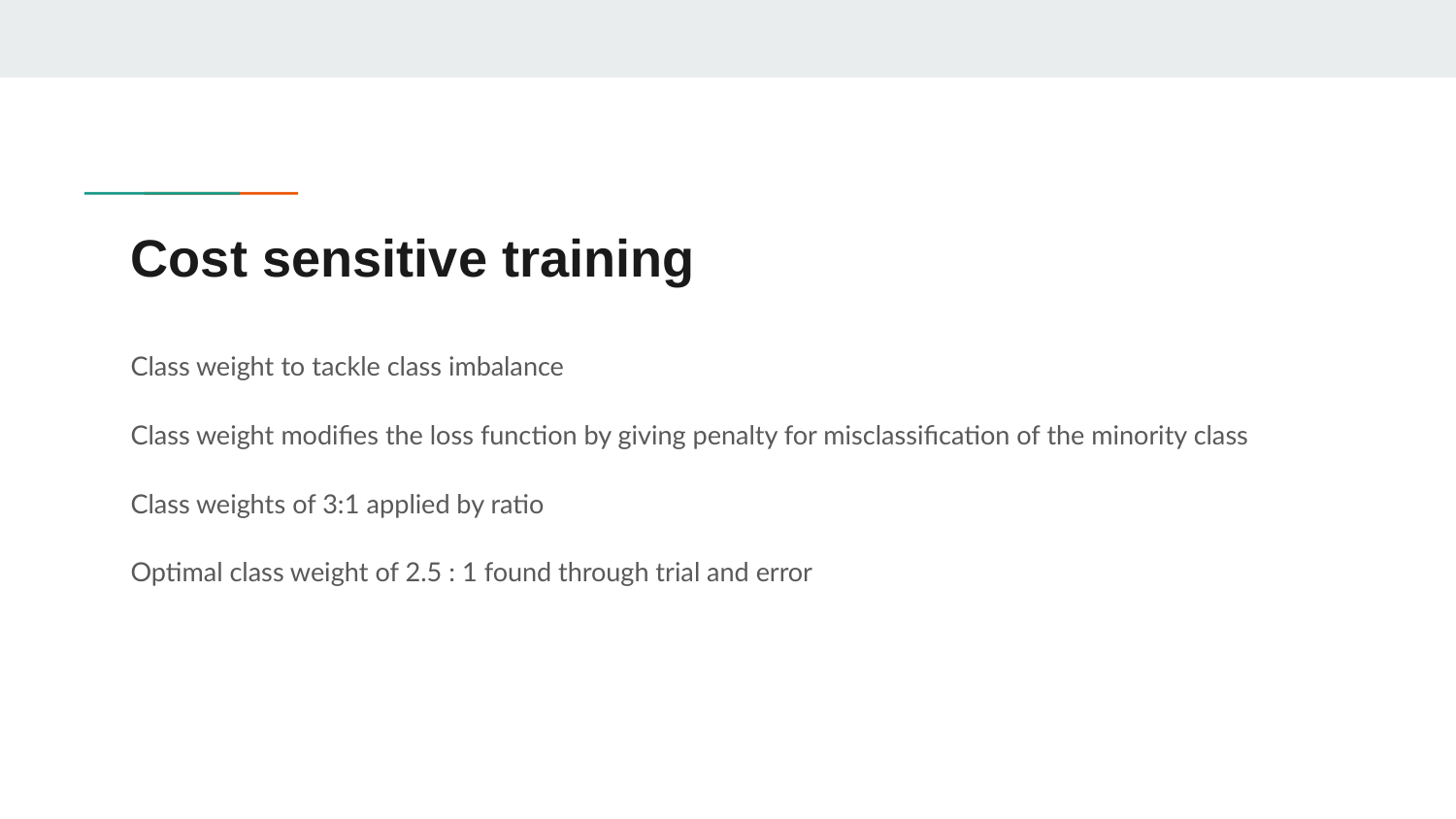

# Cost sensitive training
Class weight to tackle class imbalance
Class weight modifies the loss function by giving penalty for misclassification of the minority class
Class weights of 3:1 applied by ratio
Optimal class weight of 2.5 : 1 found through trial and error